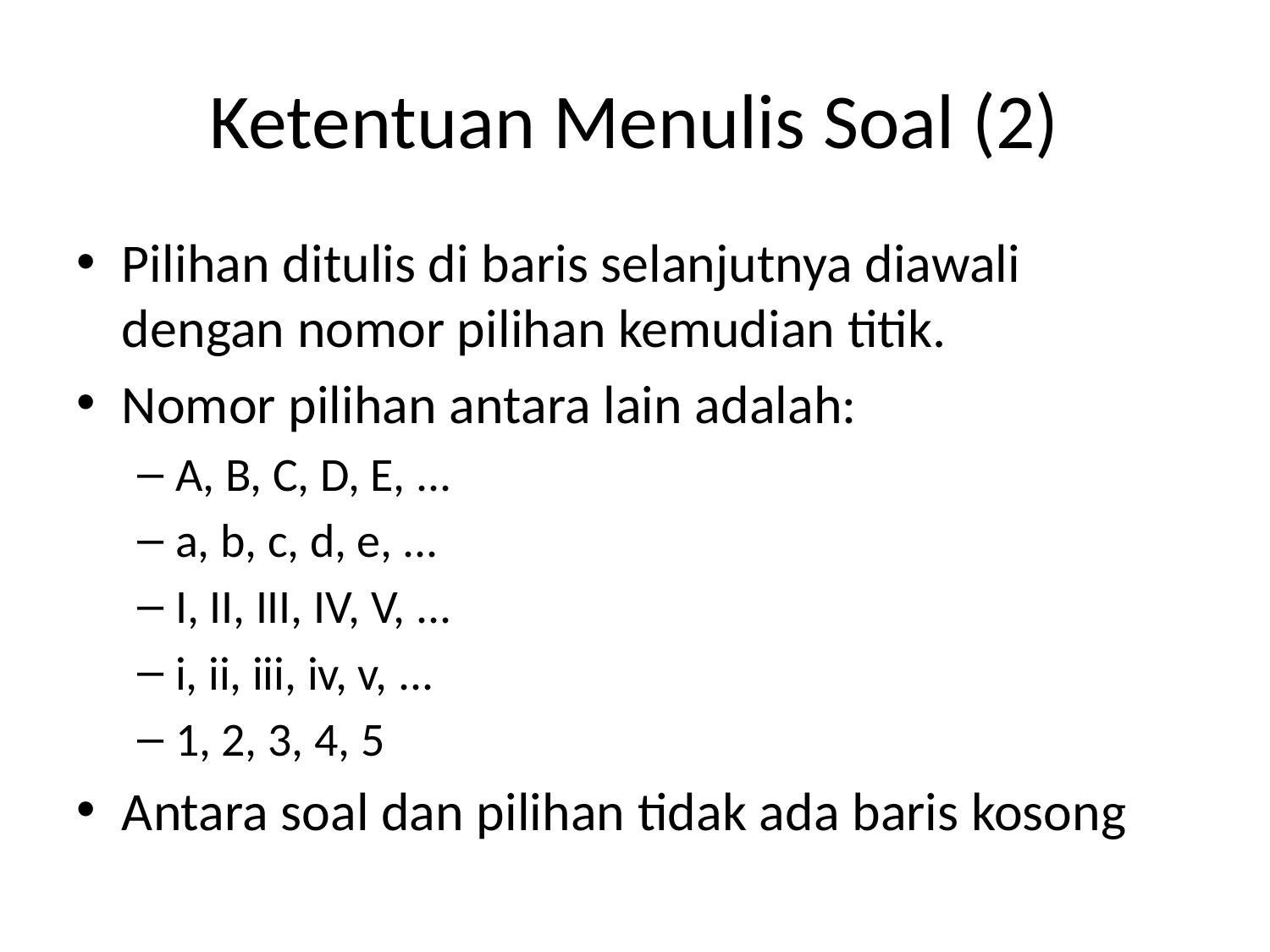

# Ketentuan Menulis Soal (2)
Pilihan ditulis di baris selanjutnya diawali dengan nomor pilihan kemudian titik.
Nomor pilihan antara lain adalah:
A, B, C, D, E, ...
a, b, c, d, e, ...
I, II, III, IV, V, ...
i, ii, iii, iv, v, ...
1, 2, 3, 4, 5
Antara soal dan pilihan tidak ada baris kosong